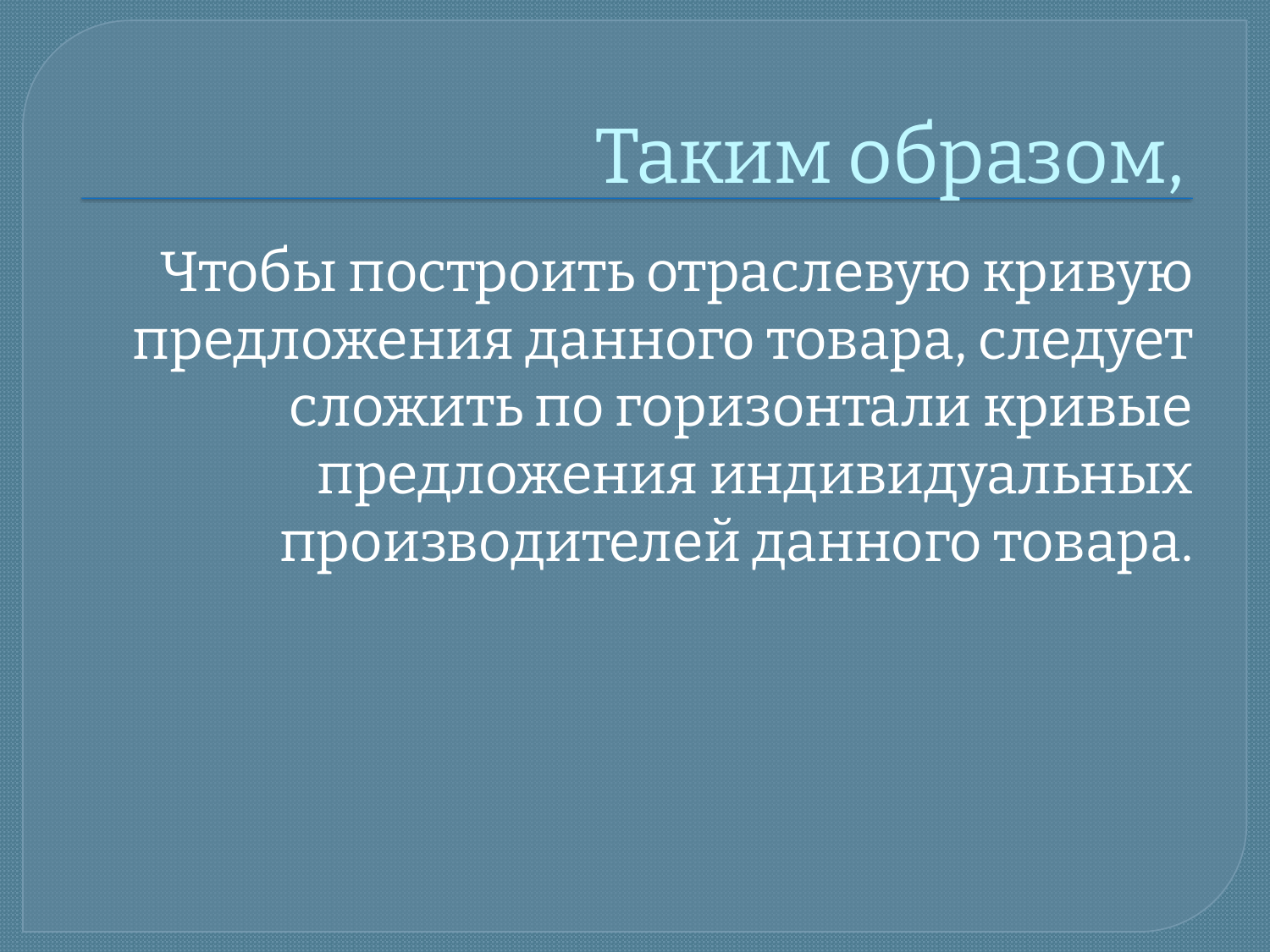

# Таким образом,
Чтобы построить отраслевую кривую предложения данного товара, следует сложить по горизонтали кривые предложения индивидуальных производителей данного товара.